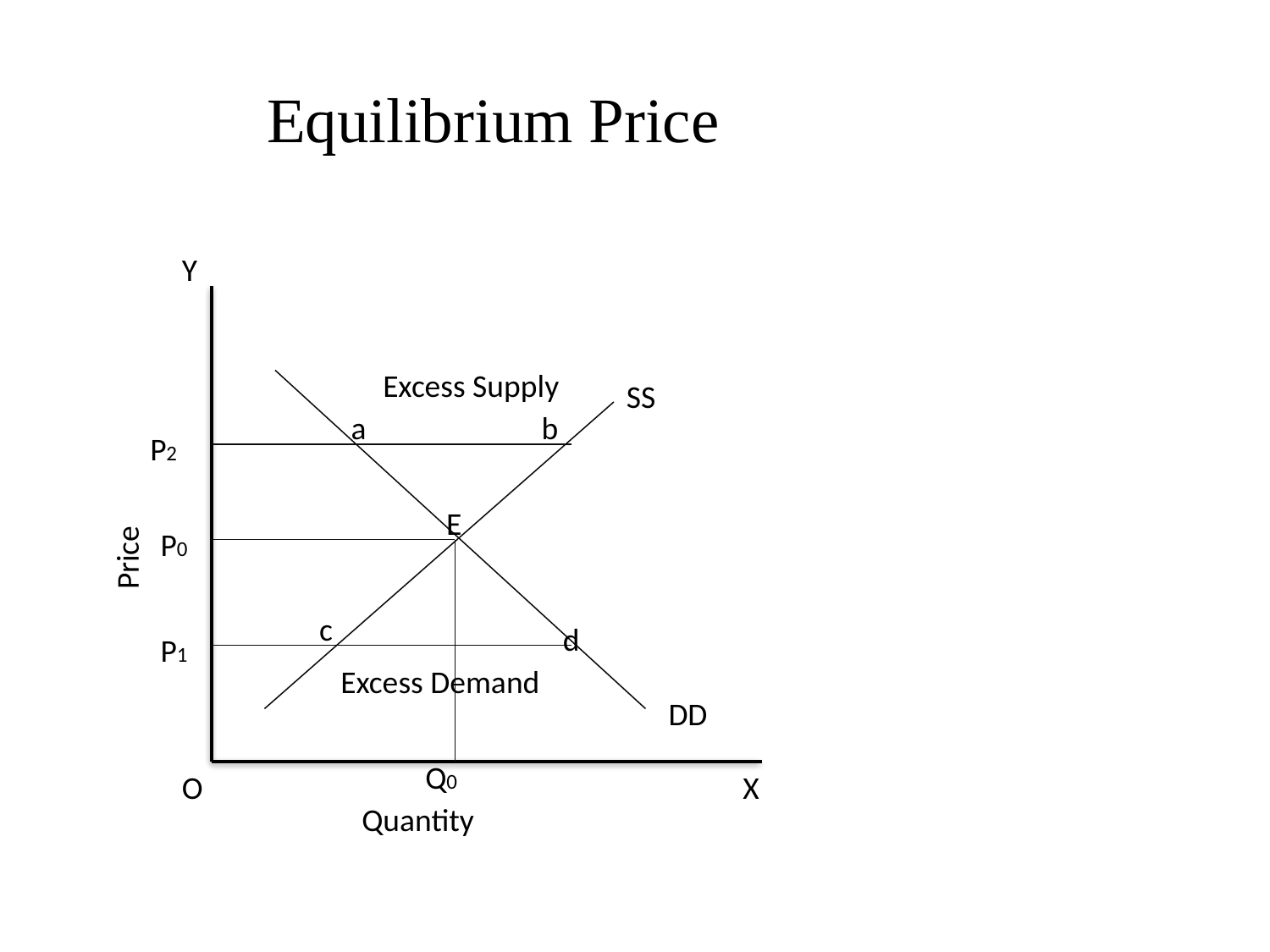

# Equilibrium Price

Y
Excess Supply
SS
a
b
P2
E
Price
P0
c
d
P1
Excess Demand
DD
Q0
O
X
Quantity